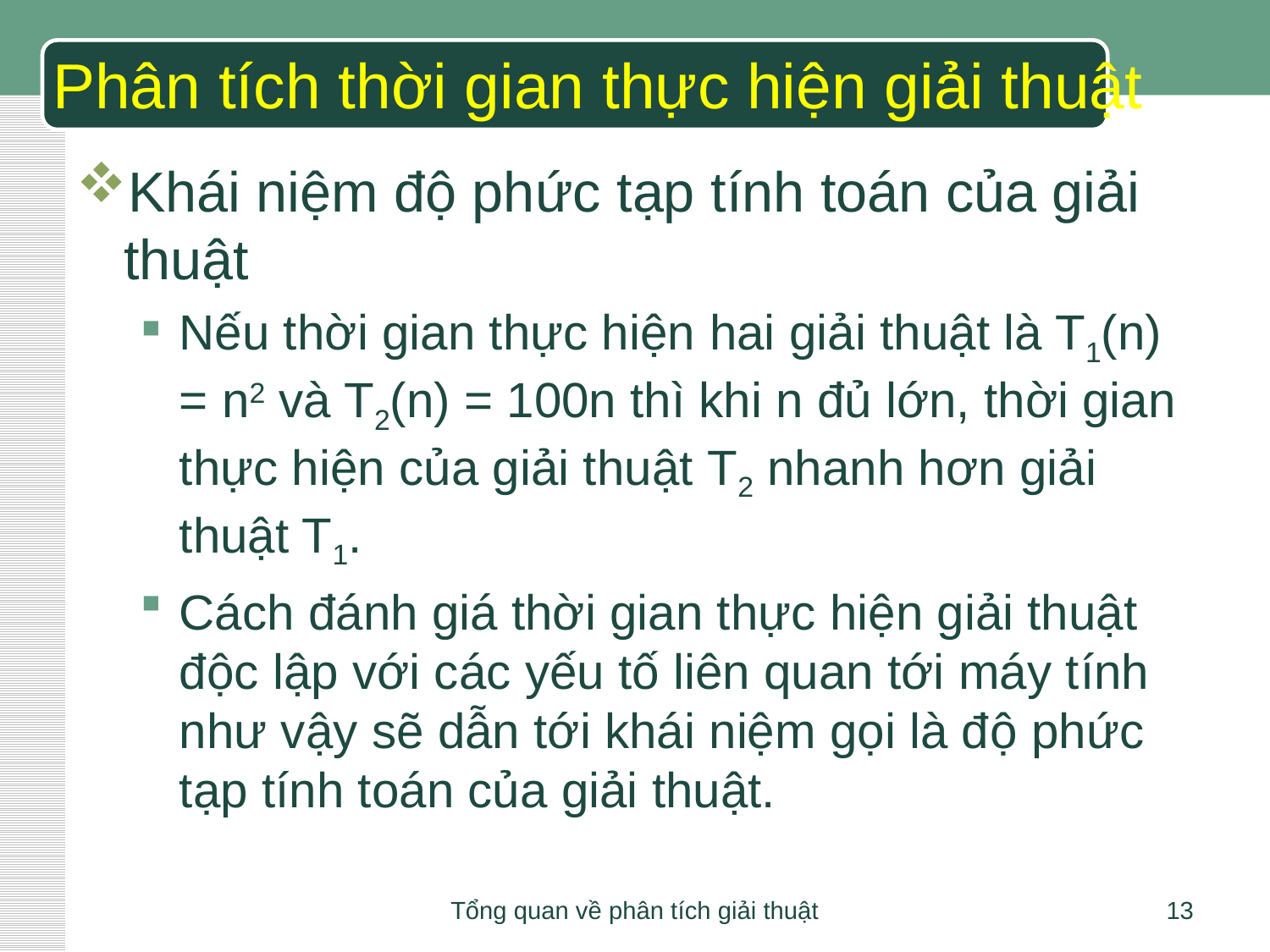

# Phân tích thời gian thực hiện giải thuật
Khái niệm độ phức tạp tính toán của giải thuật
Nếu thời gian thực hiện hai giải thuật là T1(n) = n2 và T2(n) = 100n thì khi n đủ lớn, thời gian thực hiện của giải thuật T2 nhanh hơn giải thuật T1.
Cách đánh giá thời gian thực hiện giải thuật độc lập với các yếu tố liên quan tới máy tính như vậy sẽ dẫn tới khái niệm gọi là độ phức tạp tính toán của giải thuật.

Tổng quan về phân tích giải thuật
13